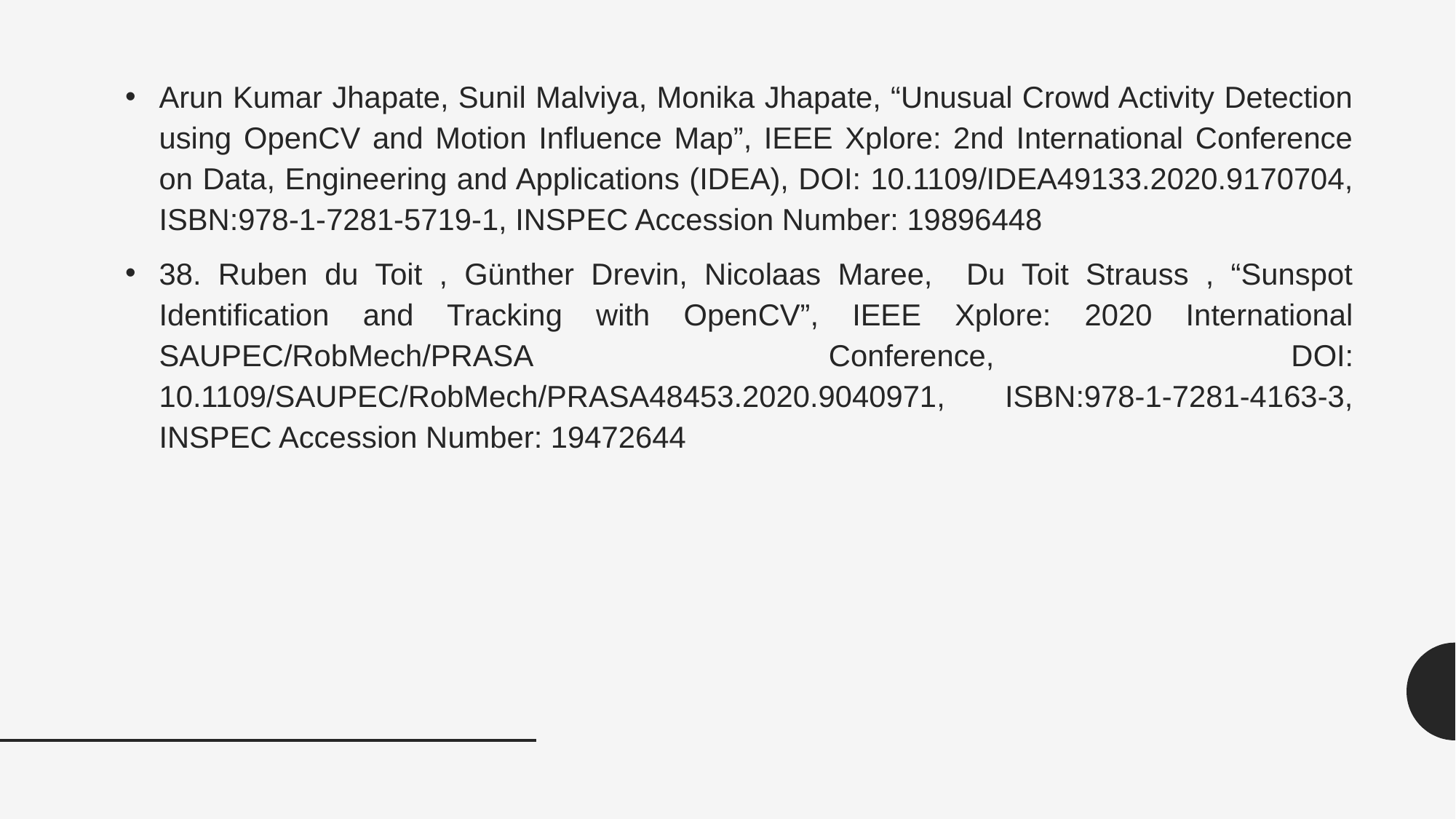

Arun Kumar Jhapate, Sunil Malviya, Monika Jhapate, “Unusual Crowd Activity Detection using OpenCV and Motion Influence Map”, IEEE Xplore: 2nd International Conference on Data, Engineering and Applications (IDEA), DOI: 10.1109/IDEA49133.2020.9170704, ISBN:978-1-7281-5719-1, INSPEC Accession Number: 19896448
38. Ruben du Toit , Günther Drevin, Nicolaas Maree,  Du Toit Strauss , “Sunspot Identification and Tracking with OpenCV”, IEEE Xplore: 2020 International SAUPEC/RobMech/PRASA Conference, DOI: 10.1109/SAUPEC/RobMech/PRASA48453.2020.9040971, ISBN:978-1-7281-4163-3, INSPEC Accession Number: 19472644